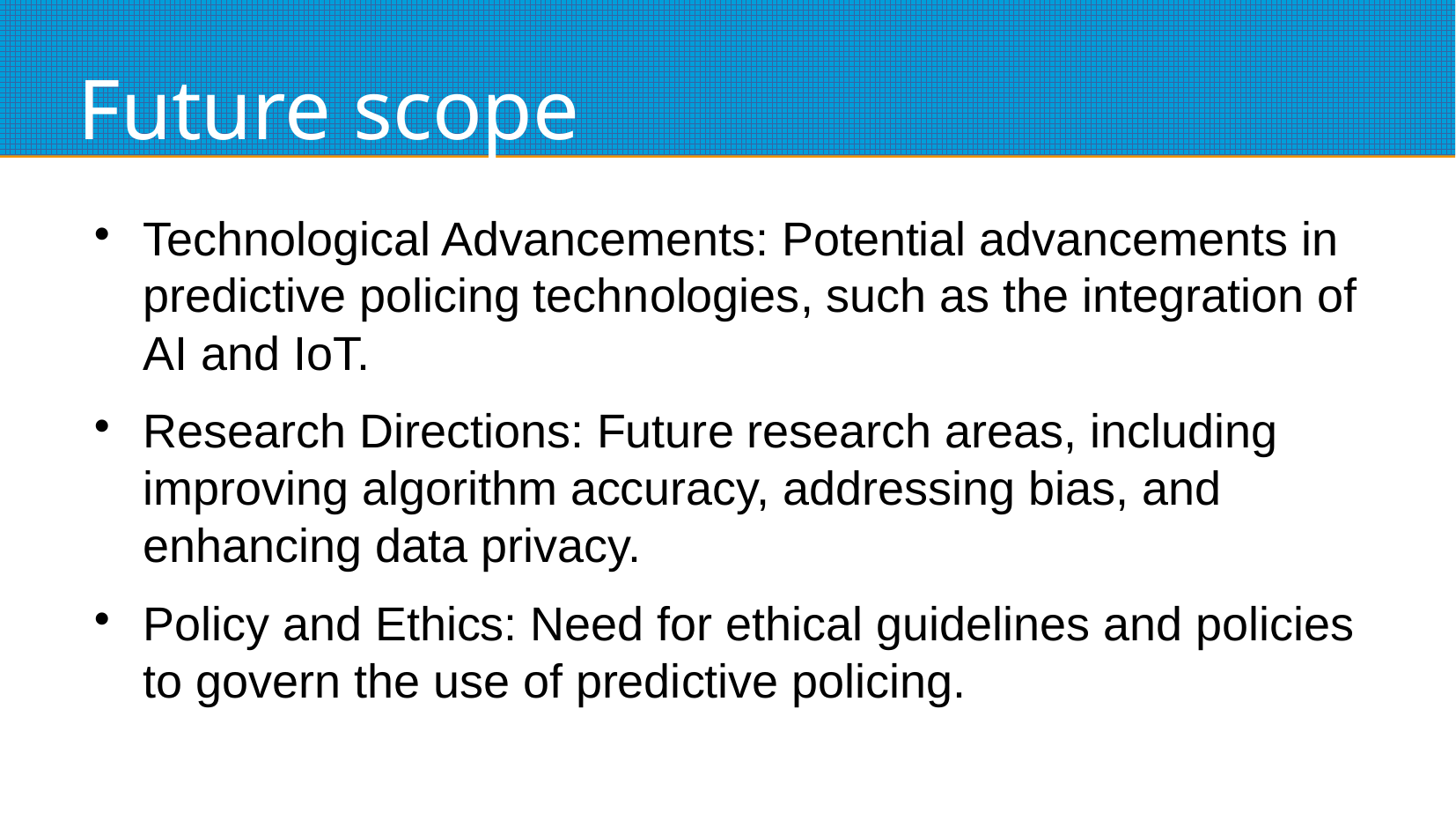

# Future scope
Technological Advancements: Potential advancements in predictive policing technologies, such as the integration of AI and IoT.
Research Directions: Future research areas, including improving algorithm accuracy, addressing bias, and enhancing data privacy.
Policy and Ethics: Need for ethical guidelines and policies to govern the use of predictive policing.